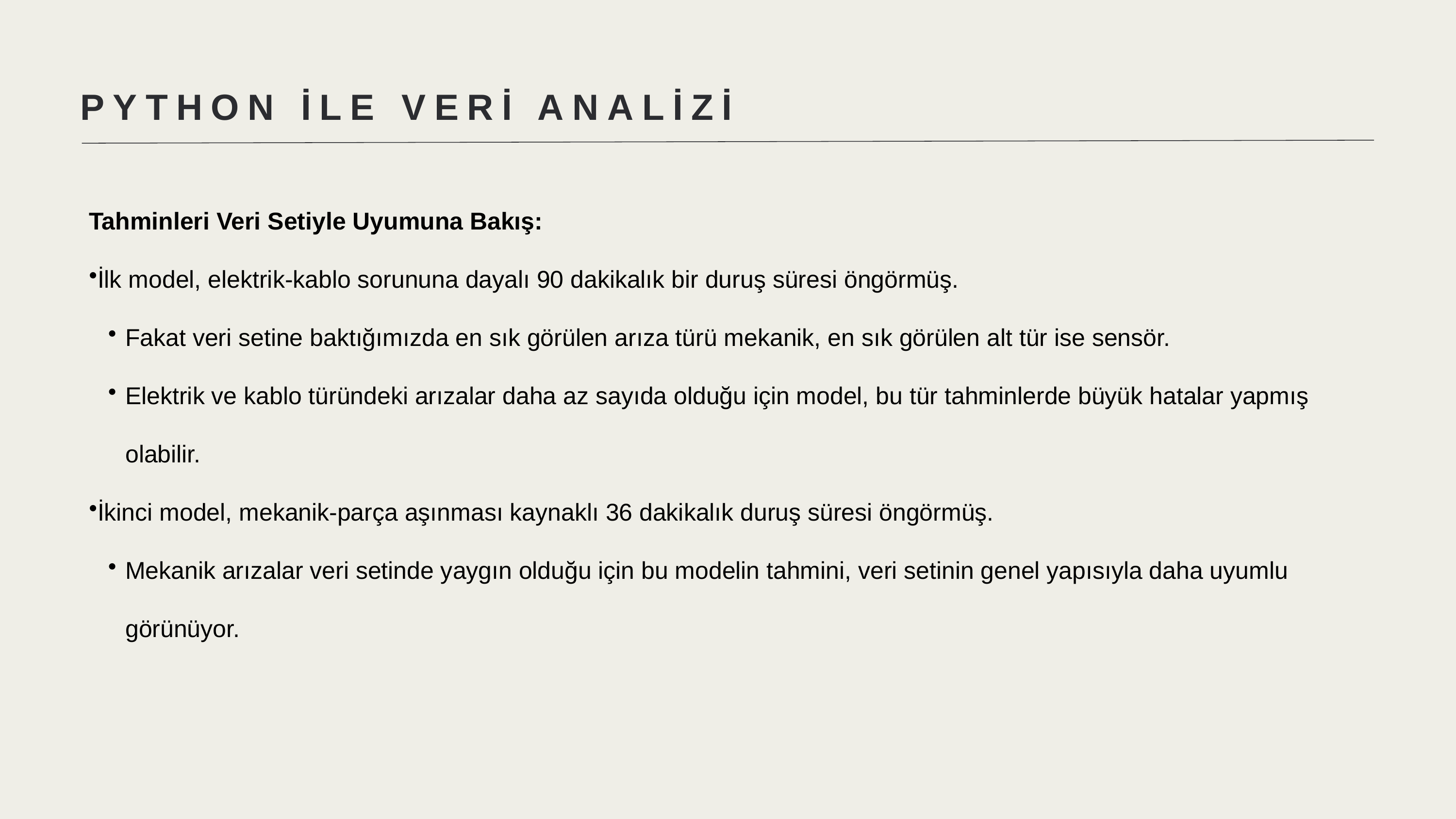

PYTHON İLE VERİ ANALİZİ

Tahminleri Veri Setiyle Uyumuna Bakış:
İlk model, elektrik-kablo sorununa dayalı 90 dakikalık bir duruş süresi öngörmüş.
Fakat veri setine baktığımızda en sık görülen arıza türü mekanik, en sık görülen alt tür ise sensör.
Elektrik ve kablo türündeki arızalar daha az sayıda olduğu için model, bu tür tahminlerde büyük hatalar yapmış olabilir.
İkinci model, mekanik-parça aşınması kaynaklı 36 dakikalık duruş süresi öngörmüş.
Mekanik arızalar veri setinde yaygın olduğu için bu modelin tahmini, veri setinin genel yapısıyla daha uyumlu görünüyor.